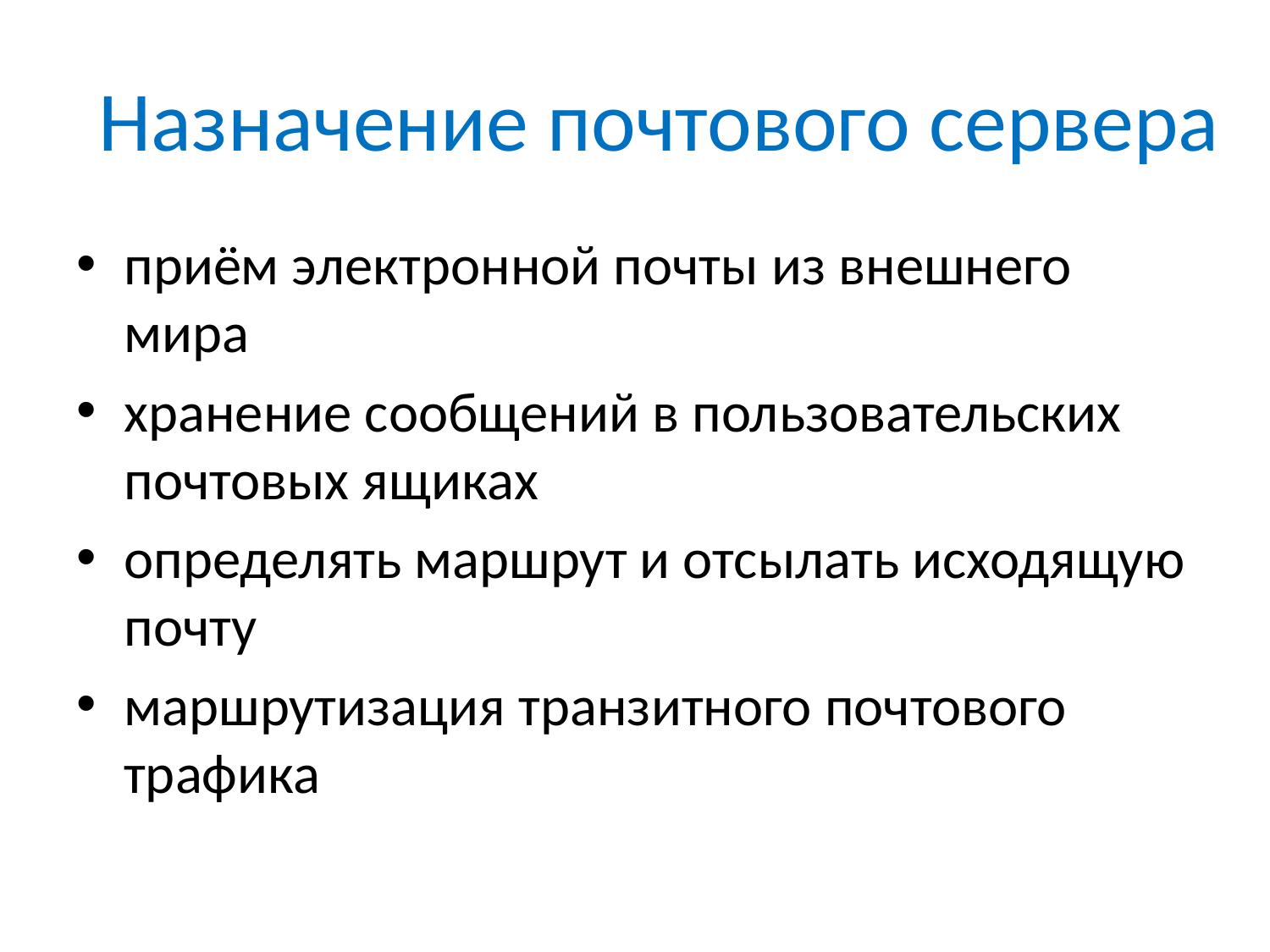

# Назначение почтового сервера
приём электронной почты из внешнего мира
хранение сообщений в пользовательских почтовых ящиках
определять маршрут и отсылать исходящую почту
маршрутизация транзитного почтового трафика